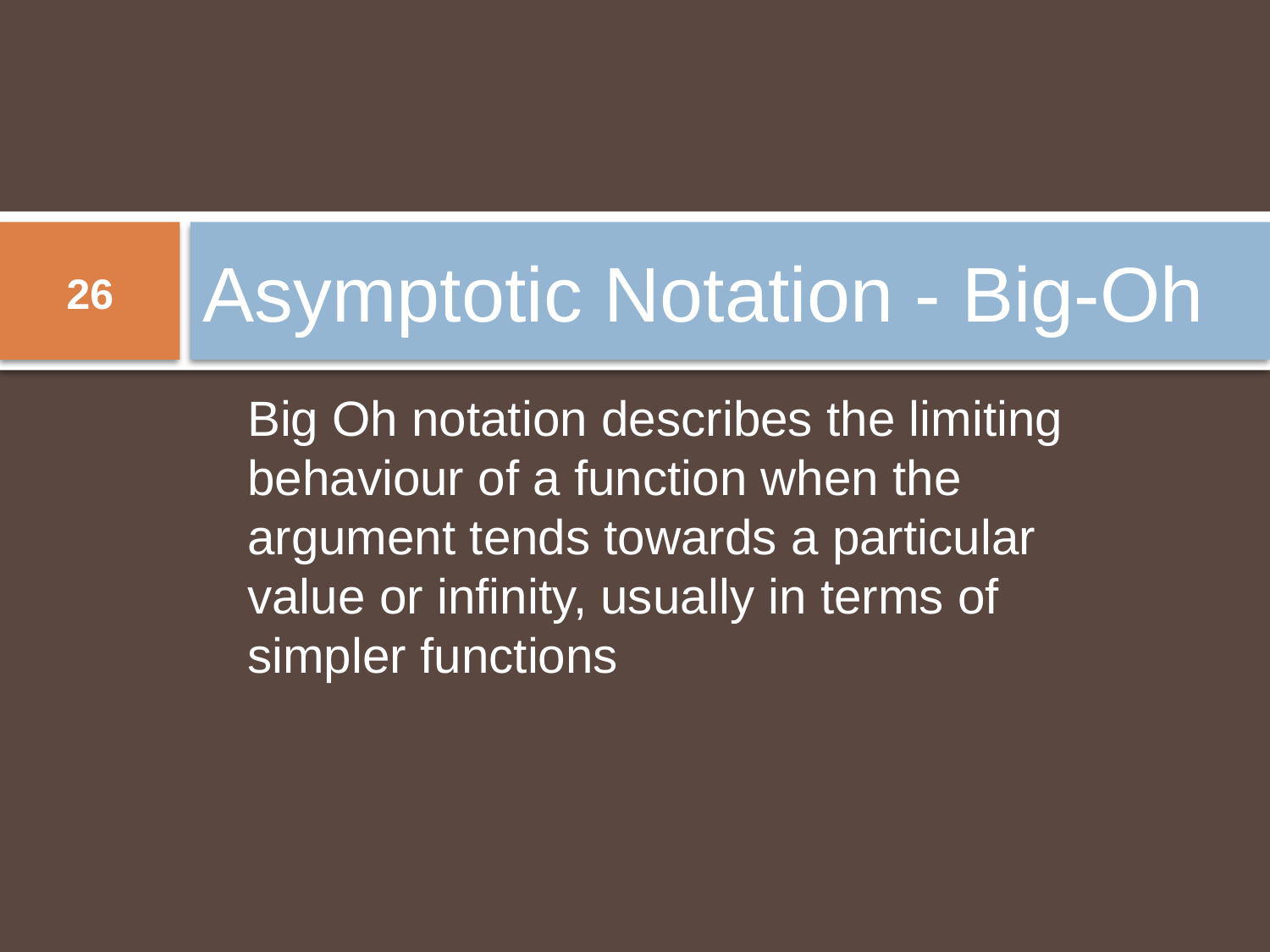

# Asymptotic Notation - Big-Oh
26
	Big Oh notation describes the limiting behaviour of a function when the argument tends towards a particular value or infinity, usually in terms of simpler functions